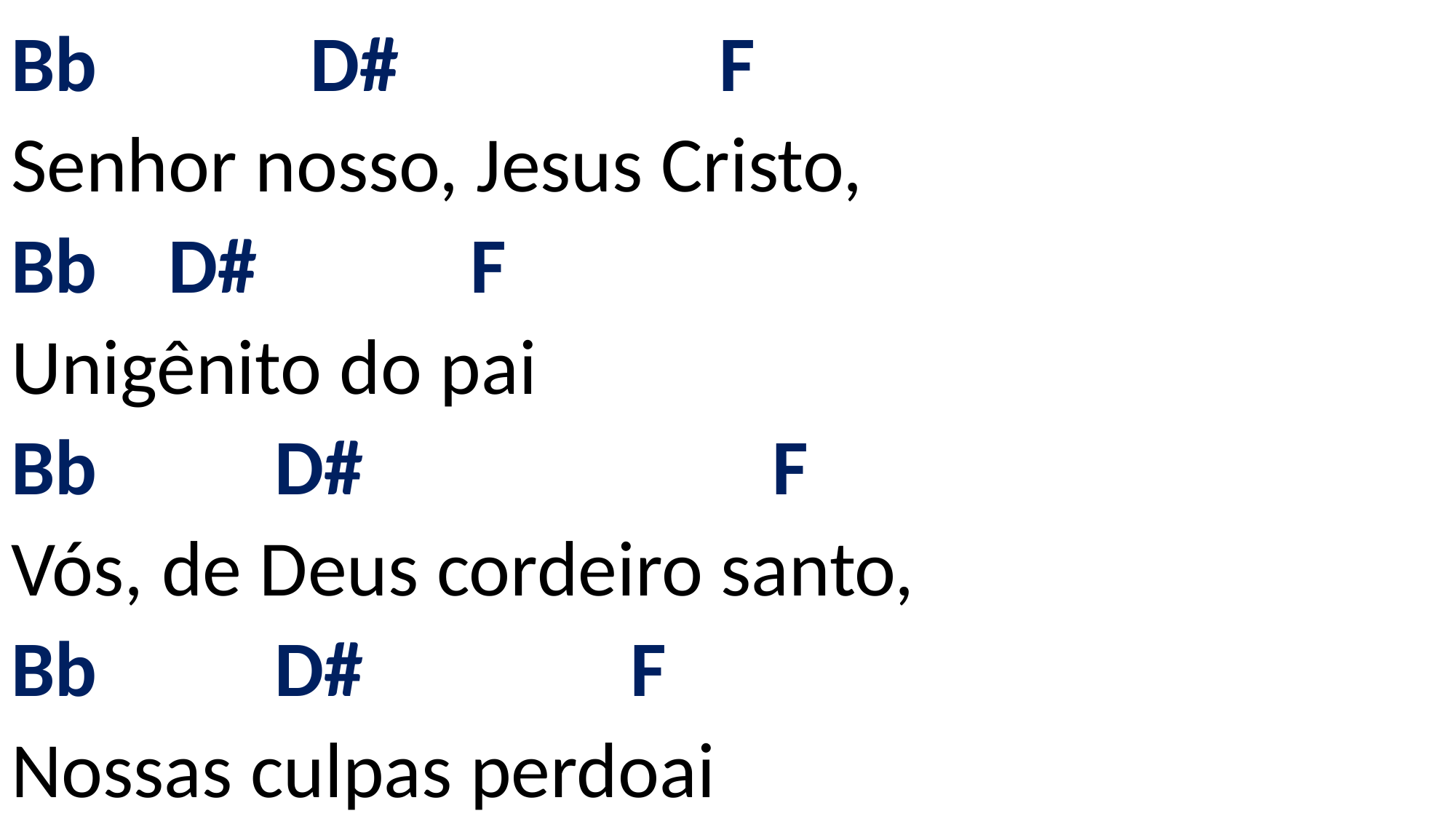

# Bb            D#                  F Senhor nosso, Jesus Cristo, Bb    D#            F Unigênito do pai Bb          D#                       F Vós, de Deus cordeiro santo, Bb          D#               F Nossas culpas perdoai